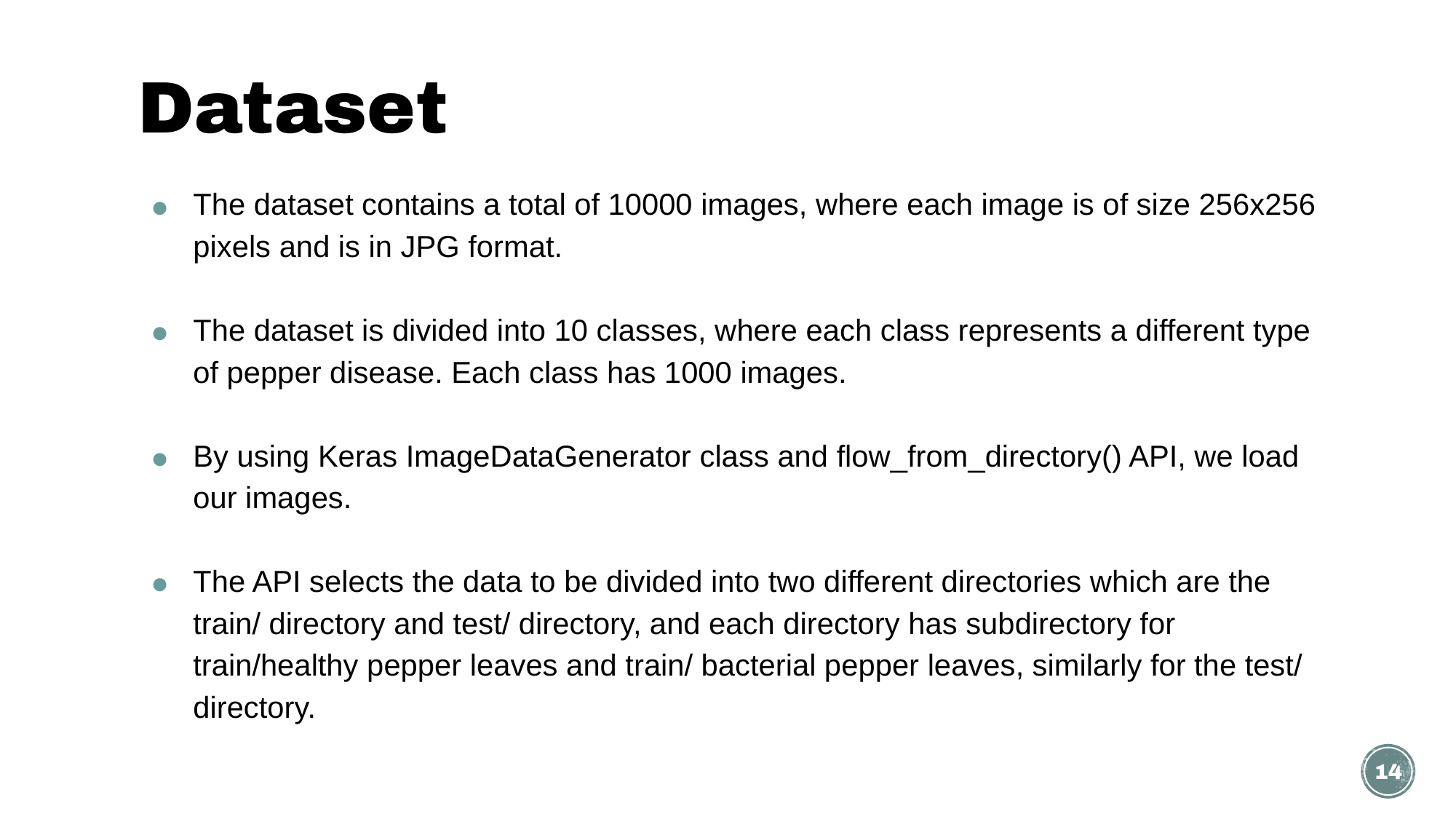

# Dataset
The dataset contains a total of 10000 images, where each image is of size 256x256 pixels and is in JPG format.

The dataset is divided into 10 classes, where each class represents a different type of pepper disease. Each class has 1000 images.

By using Keras ImageDataGenerator class and flow_from_directory() API, we load our images.

The API selects the data to be divided into two different directories which are the train/ directory and test/ directory, and each directory has subdirectory for train/healthy pepper leaves and train/ bacterial pepper leaves, similarly for the test/ directory.

14